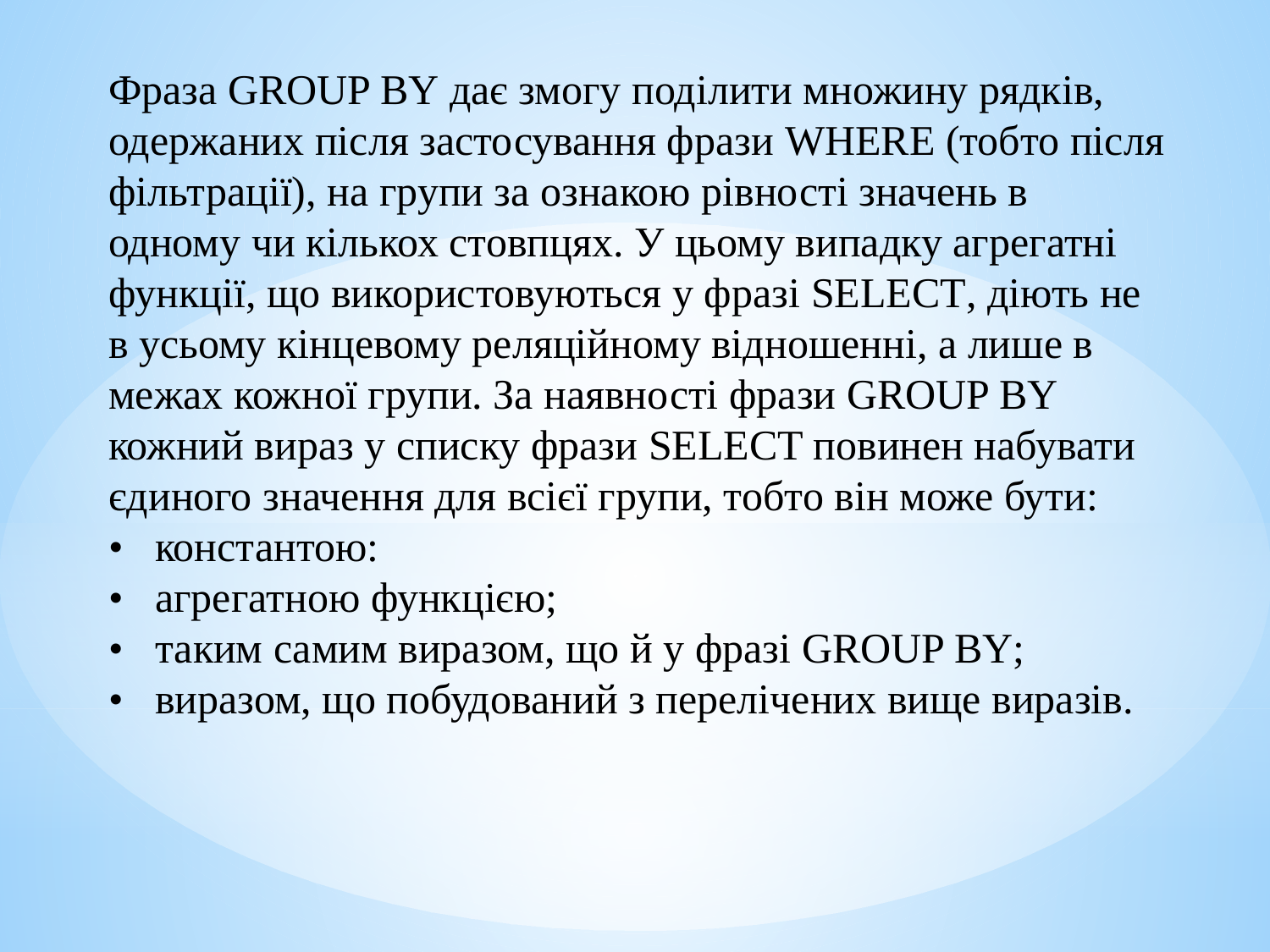

Фраза GROUP BY дає змогу поділити множину рядків, одержаних після застосування фрази WHERE (тобто після фільтрації), на групи за ознакою рівності значень в одному чи кількох стовпцях. У цьому випадку агрегатні функції, що використовуються у фразі SELECT, діють не в усьому кінцевому реляційному відношенні, а лише в межах кожної групи. За наявності фрази GROUP BY кожний вираз у списку фрази SELECT повинен набувати єдиного значення для всієї групи, тобто він може бути:
•   константою:
•   агрегатною функцією;
•   таким самим виразом, що й у фразі GROUP BY;
•   виразом, що побудований з перелічених вище виразів.